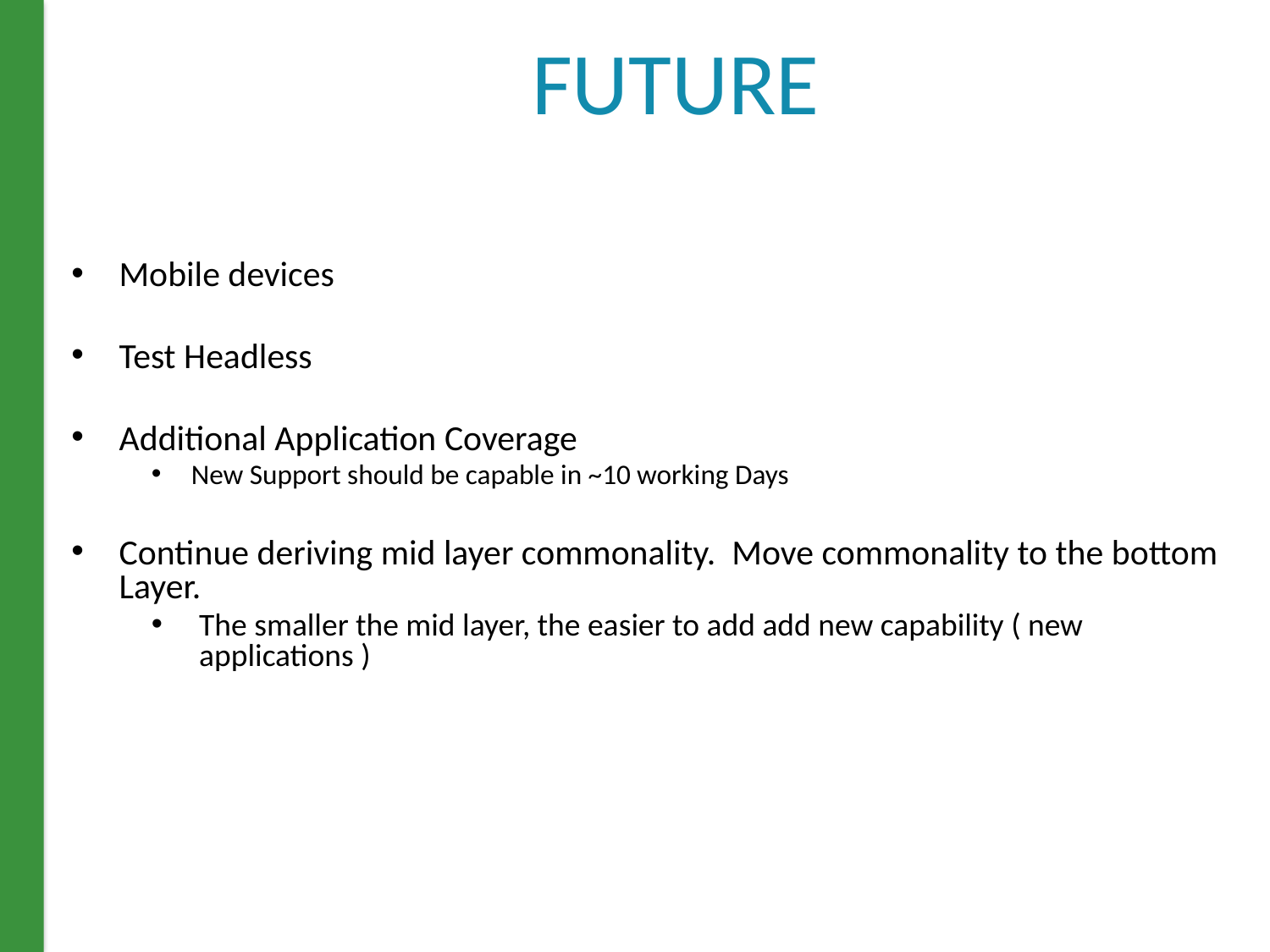

# FUTURE
Mobile devices

Test Headless

Additional Application Coverage
New Support should be capable in ~10 working Days

Continue deriving mid layer commonality.  Move commonality to the bottom Layer.
The smaller the mid layer, the easier to add add new capability ( new applications )